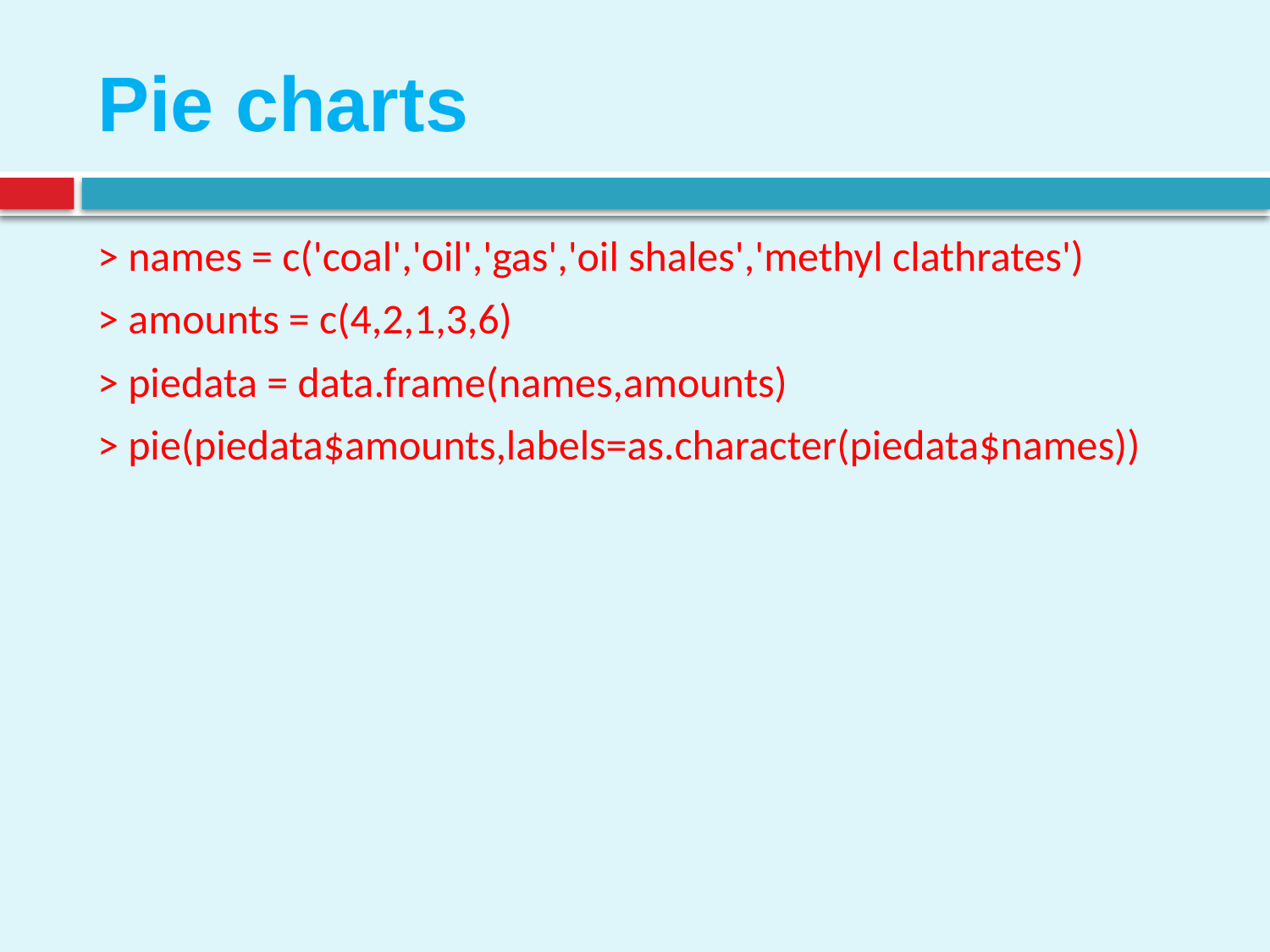

# Pie charts
> names = c('coal','oil','gas','oil shales','methyl clathrates')
> amounts = c(4,2,1,3,6)
> piedata = data.frame(names,amounts)
> pie(piedata$amounts,labels=as.character(piedata$names))